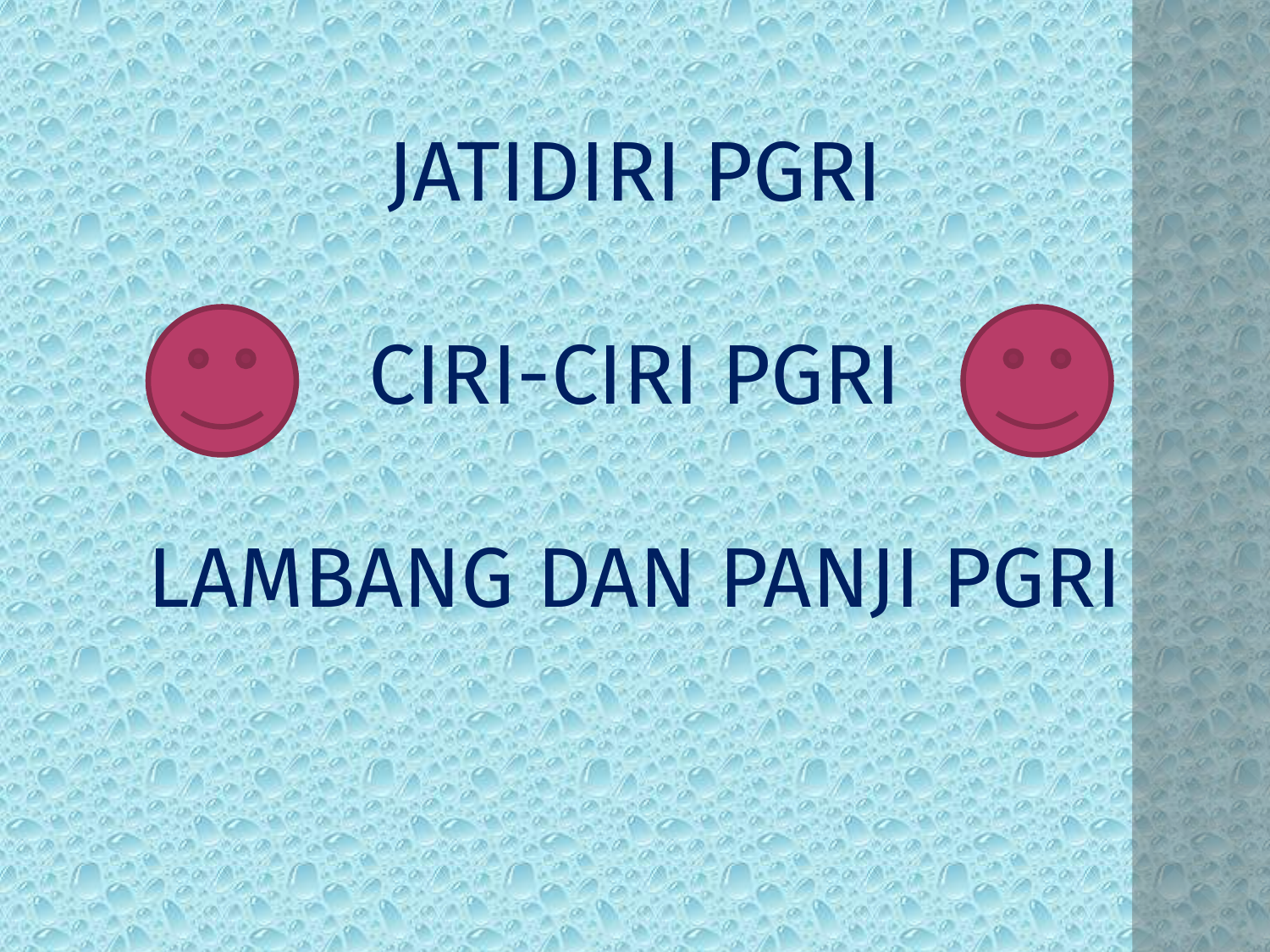

JATIDIRI PGRI
CIRI-CIRI PGRI
LAMBANG DAN PANJI PGRI